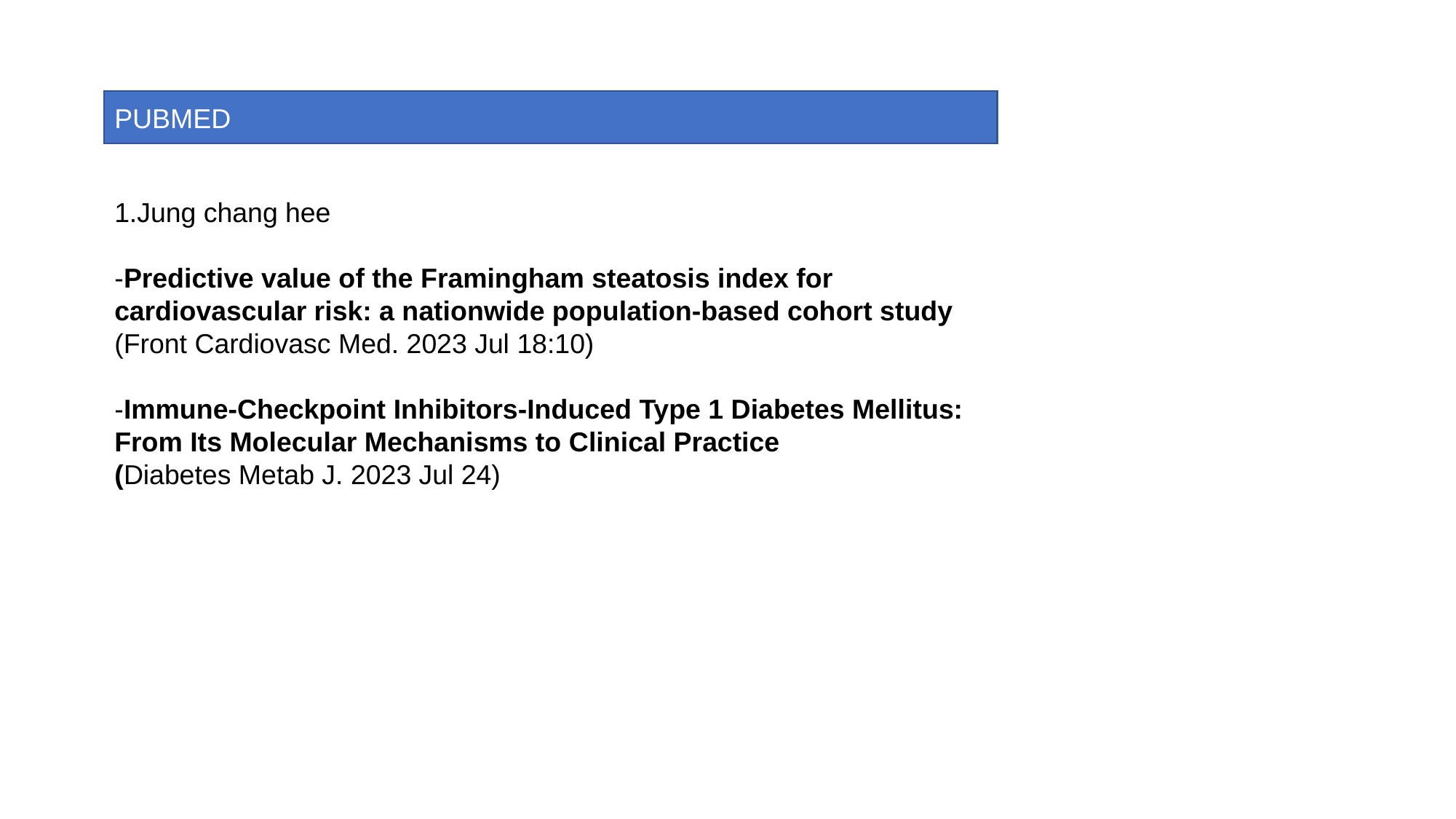

PUBMED
1.Jung chang hee

-Predictive value of the Framingham steatosis index for cardiovascular risk: a nationwide population-based cohort study
(Front Cardiovasc Med. 2023 Jul 18:10)

-Immune-Checkpoint Inhibitors-Induced Type 1 Diabetes Mellitus: From Its Molecular Mechanisms to Clinical Practice
(Diabetes Metab J. 2023 Jul 24)